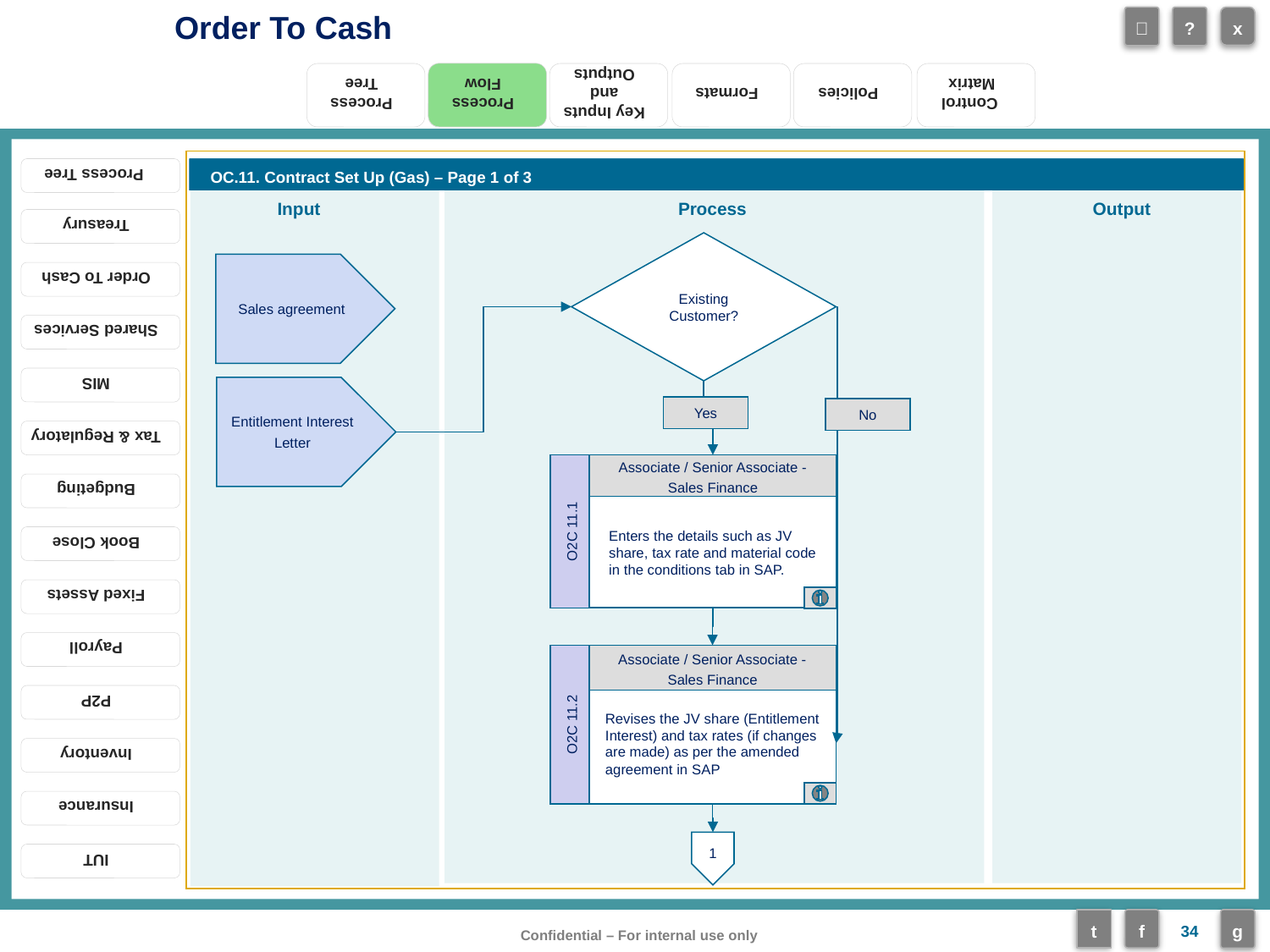

Process Flow
OC.11. Contract Set Up (Gas) – Page 1 of 3
Existing Customer?
Sales agreement
 Entitlement Interest
Letter
Yes
No
Associate / Senior Associate - Sales Finance
Enters the details such as JV share, tax rate and material code in the conditions tab in SAP.
O2C 11.1

Associate / Senior Associate - Sales Finance
Revises the JV share (Entitlement Interest) and tax rates (if changes are made) as per the amended agreement in SAP
O2C 11.2

1
34